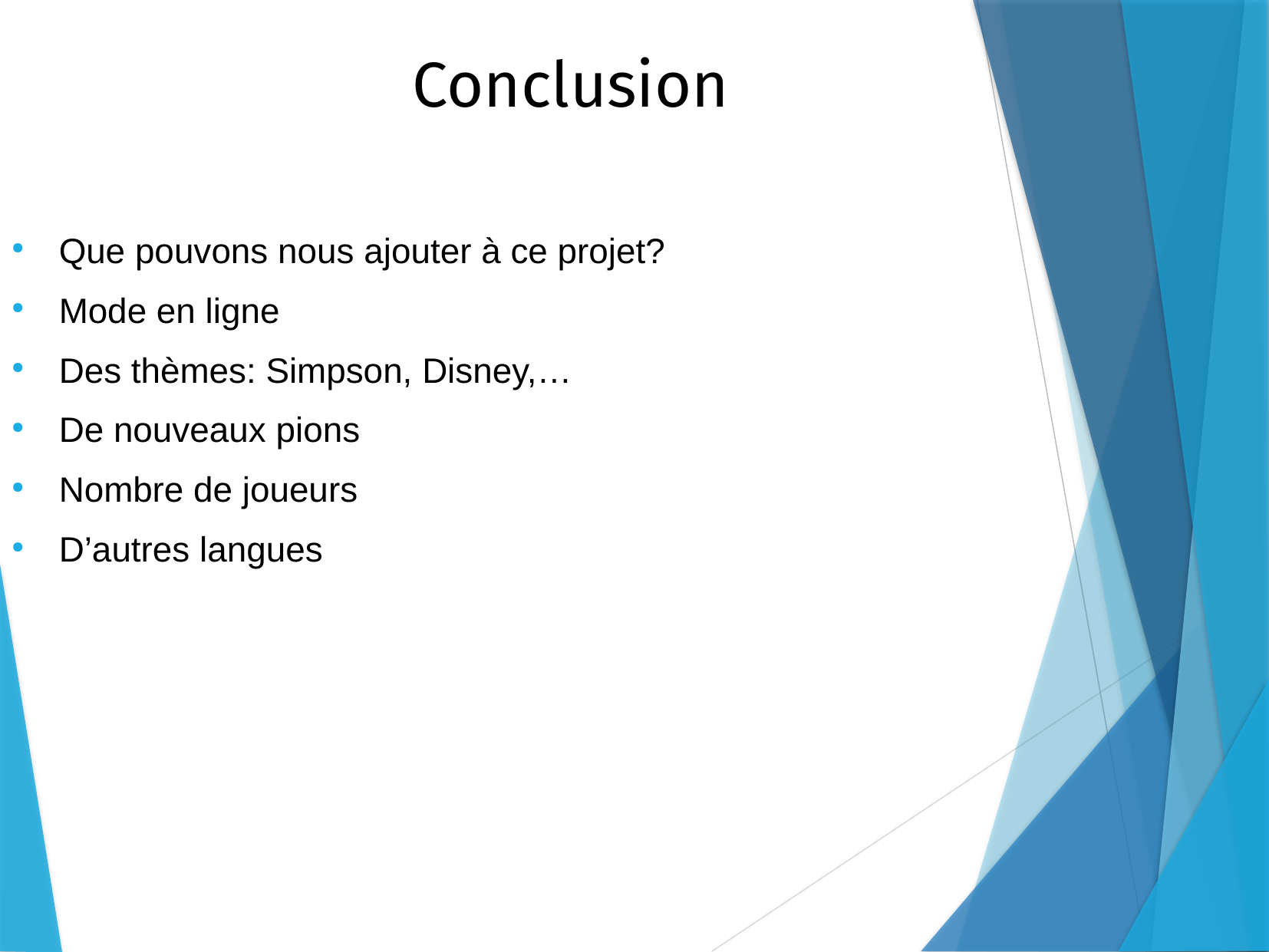

Conclusion
Que pouvons nous ajouter à ce projet?
Mode en ligne
Des thèmes: Simpson, Disney,…
De nouveaux pions
Nombre de joueurs
D’autres langues